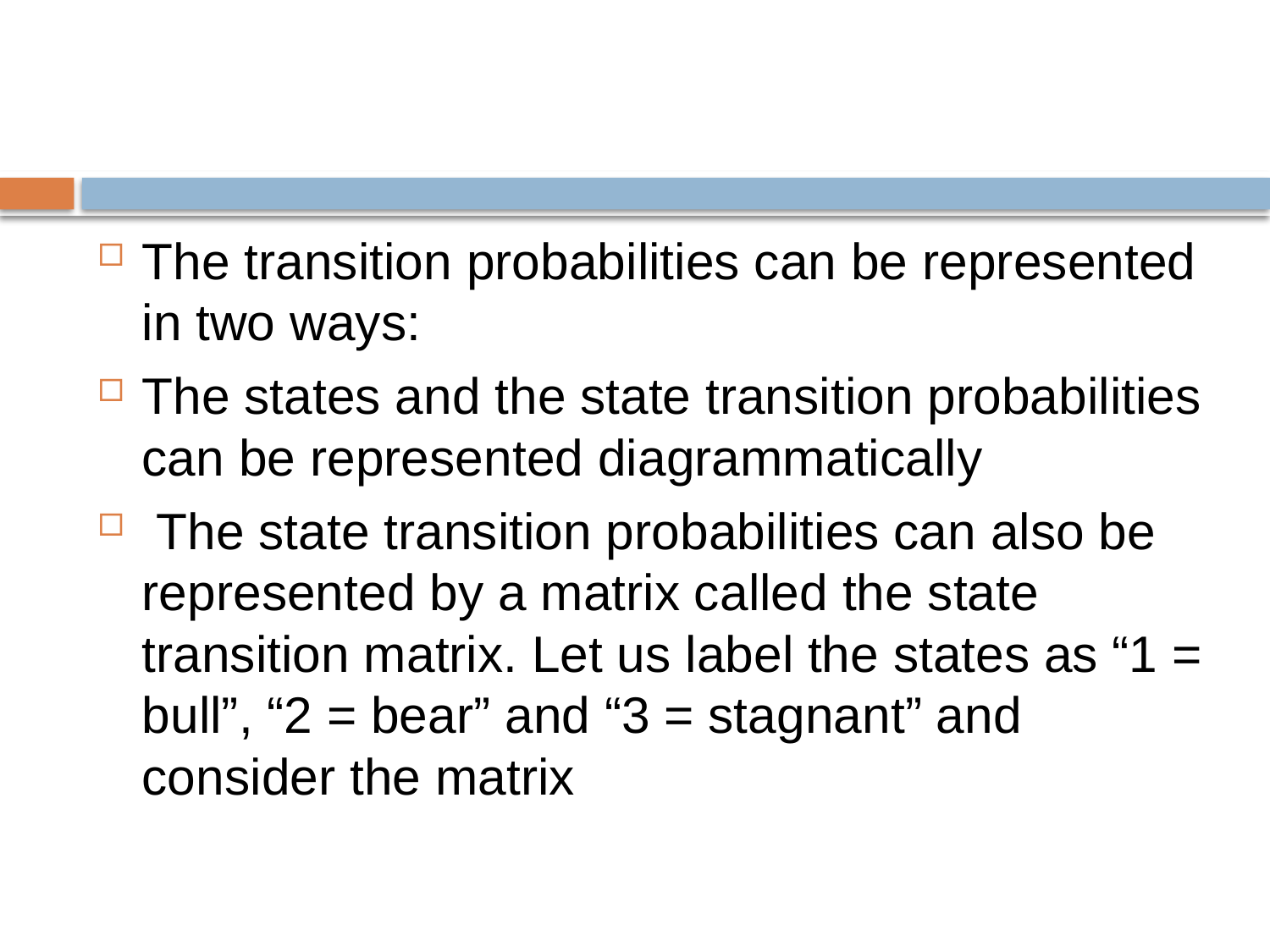

#
The transition probabilities can be represented in two ways:
The states and the state transition probabilities can be represented diagrammatically
 The state transition probabilities can also be represented by a matrix called the state transition matrix. Let us label the states as “1 = bull”, “2 = bear” and “3 = stagnant” and consider the matrix